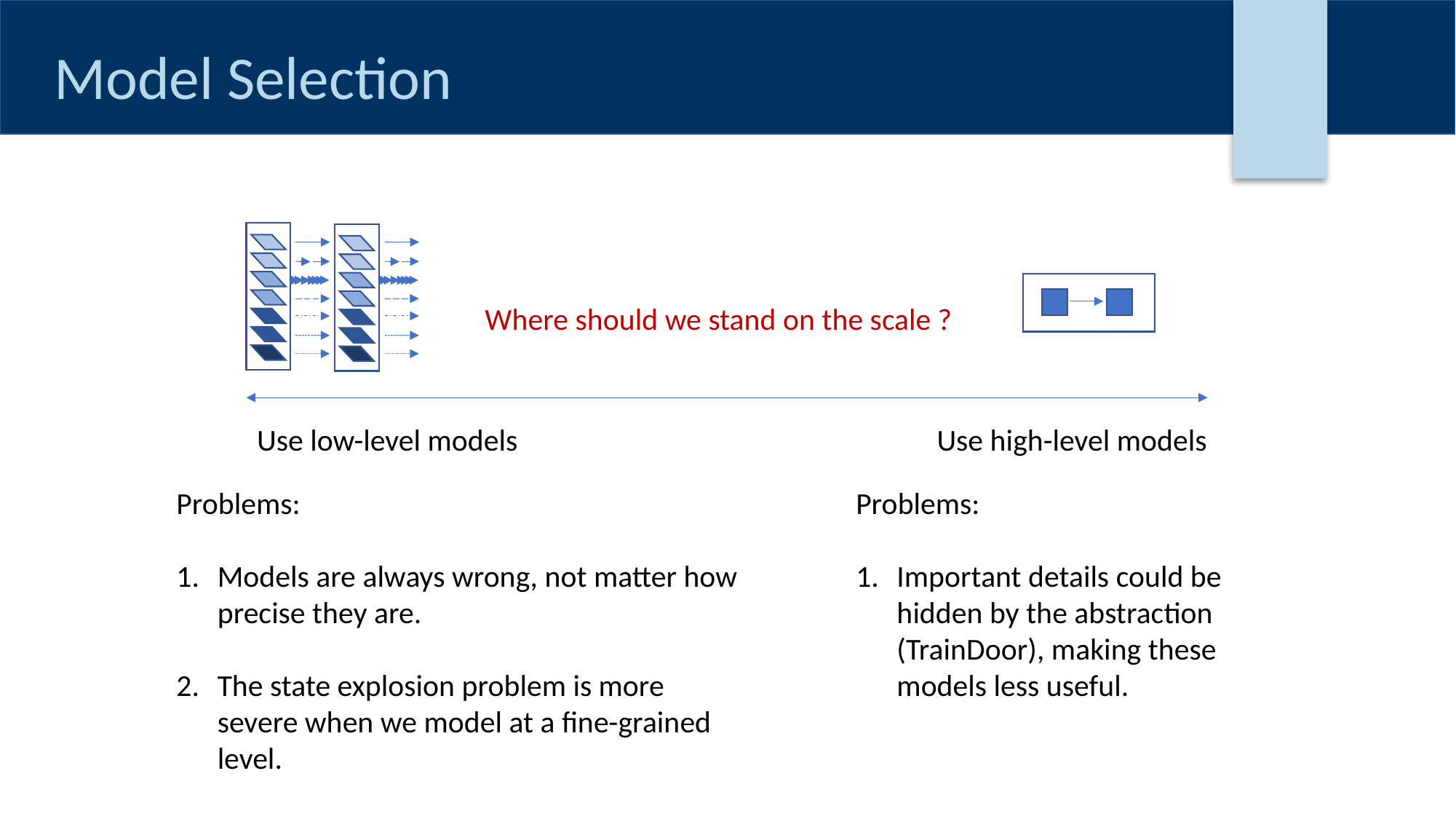

# Model Selection

Where should we stand on the scale ?
Use low-level models
Use high-level models
Problems:

Important details could be hidden by the abstraction (TrainDoor), making these models less useful.
Problems:

Models are always wrong, not matter how precise they are.

The state explosion problem is more severe when we model at a fine-grained level.